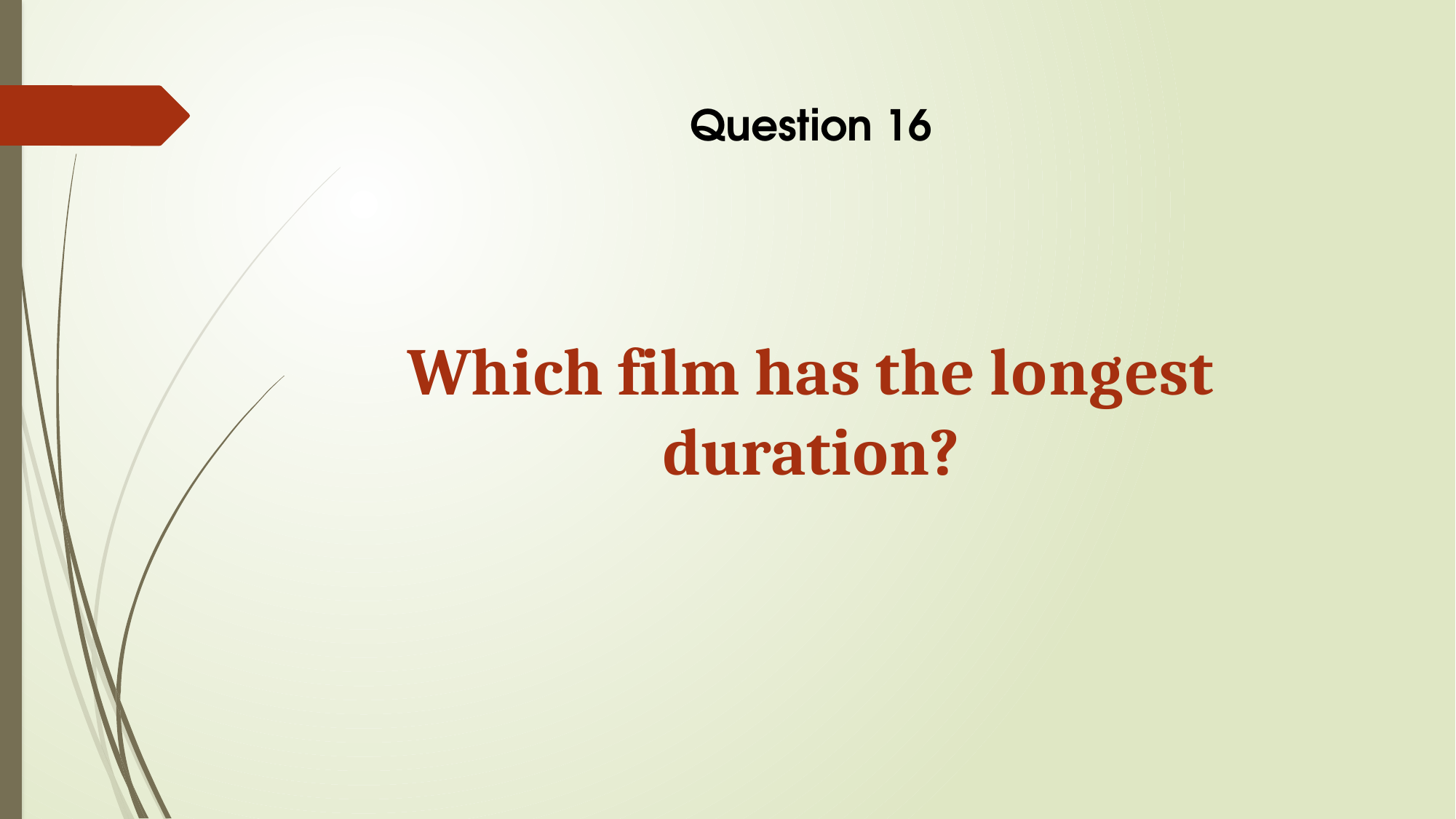

Question 16
Which film has the longest duration?